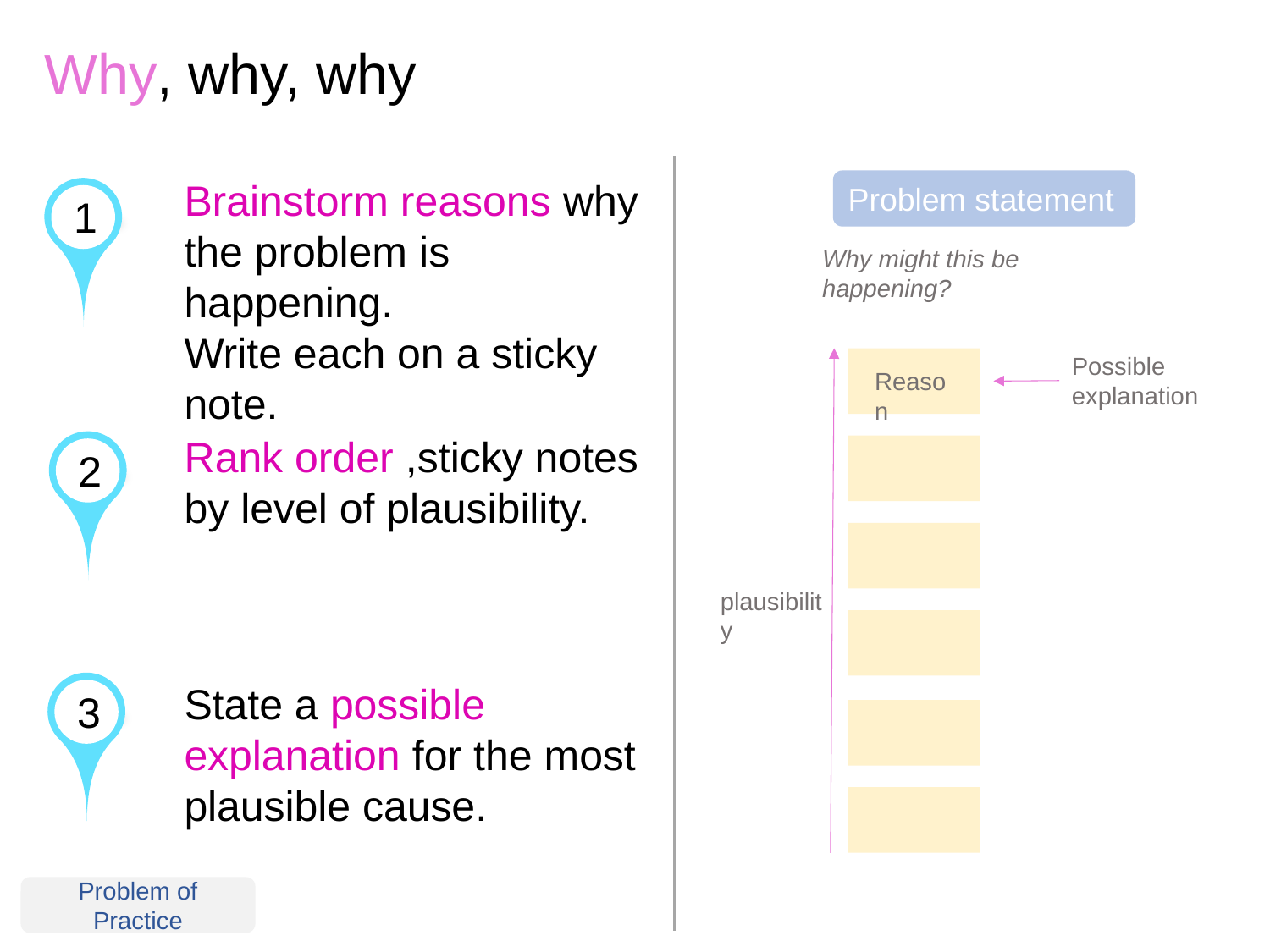

Why, why, why
Brainstorm reasons why the problem is happening.
Write each on a sticky note.
Problem statement

1
Why might this be happening?
Possible explanation

Reason
Rank order ,sticky notes by level of plausibility.

2

plausibility

State a possible explanation for the most plausible cause.

3

Problem of Practice